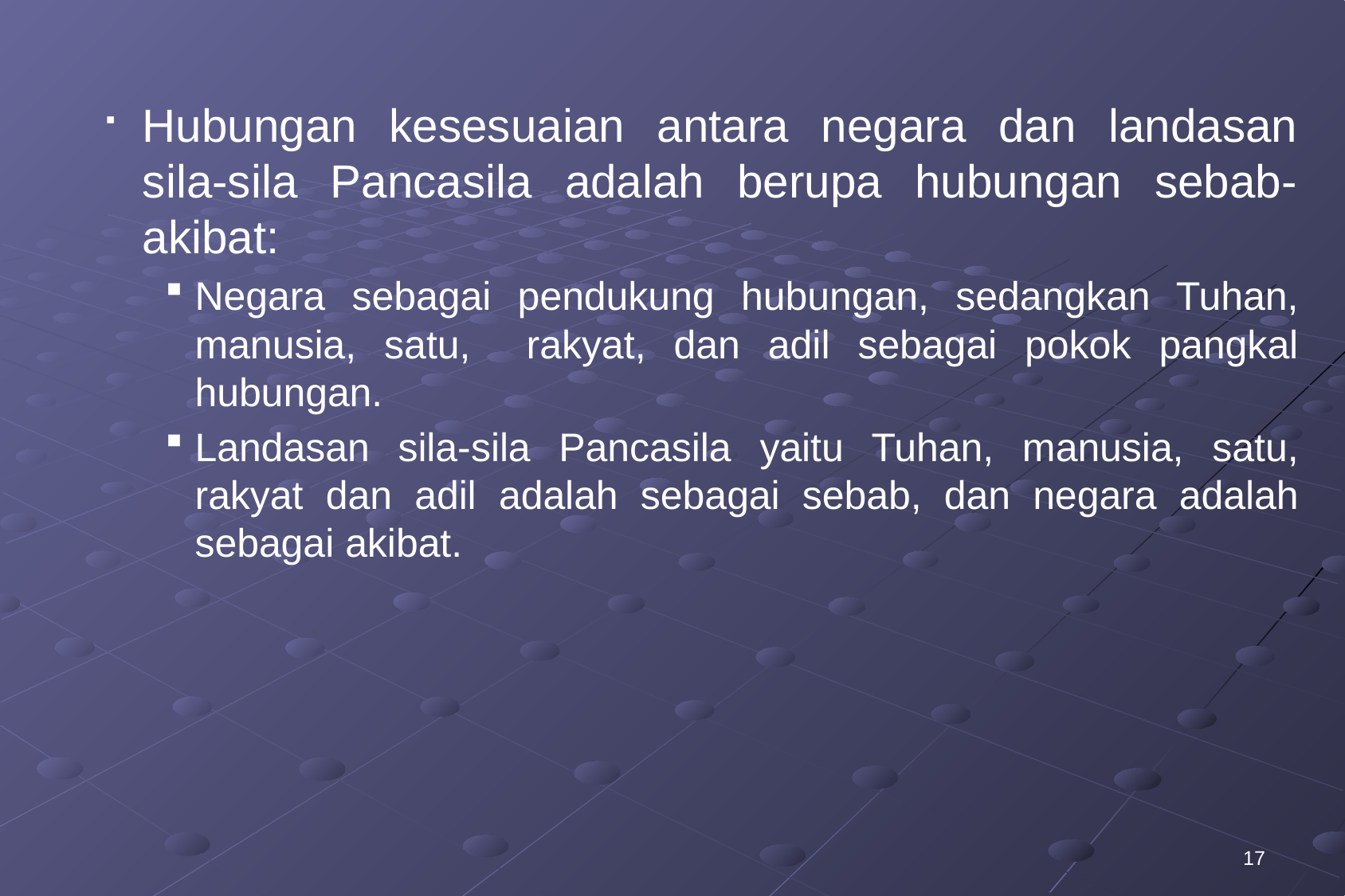

Hubungan kesesuaian antara negara dan landasan sila-sila Pancasila adalah berupa hubungan sebab-akibat:
Negara sebagai pendukung hubungan, sedangkan Tuhan, manusia, satu,  rakyat, dan adil sebagai pokok pangkal hubungan.
Landasan sila-sila Pancasila yaitu Tuhan, manusia, satu, rakyat dan adil adalah sebagai sebab, dan negara adalah sebagai akibat.
17